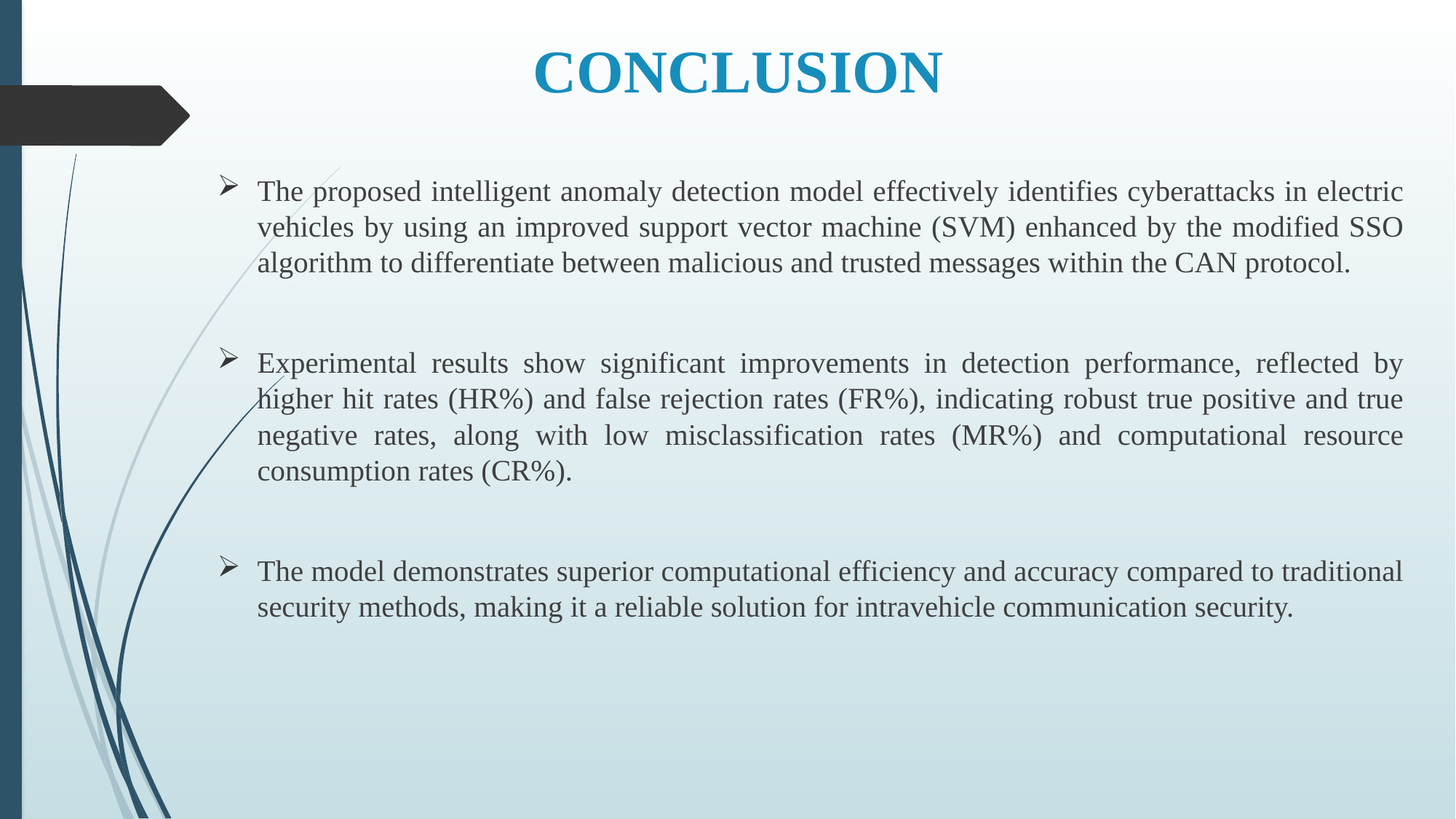

# CONCLUSION
The proposed intelligent anomaly detection model effectively identifies cyberattacks in electric vehicles by using an improved support vector machine (SVM) enhanced by the modified SSO algorithm to differentiate between malicious and trusted messages within the CAN protocol.

Experimental results show significant improvements in detection performance, reflected by higher hit rates (HR%) and false rejection rates (FR%), indicating robust true positive and true negative rates, along with low misclassification rates (MR%) and computational resource consumption rates (CR%).

The model demonstrates superior computational efficiency and accuracy compared to traditional security methods, making it a reliable solution for intravehicle communication security.